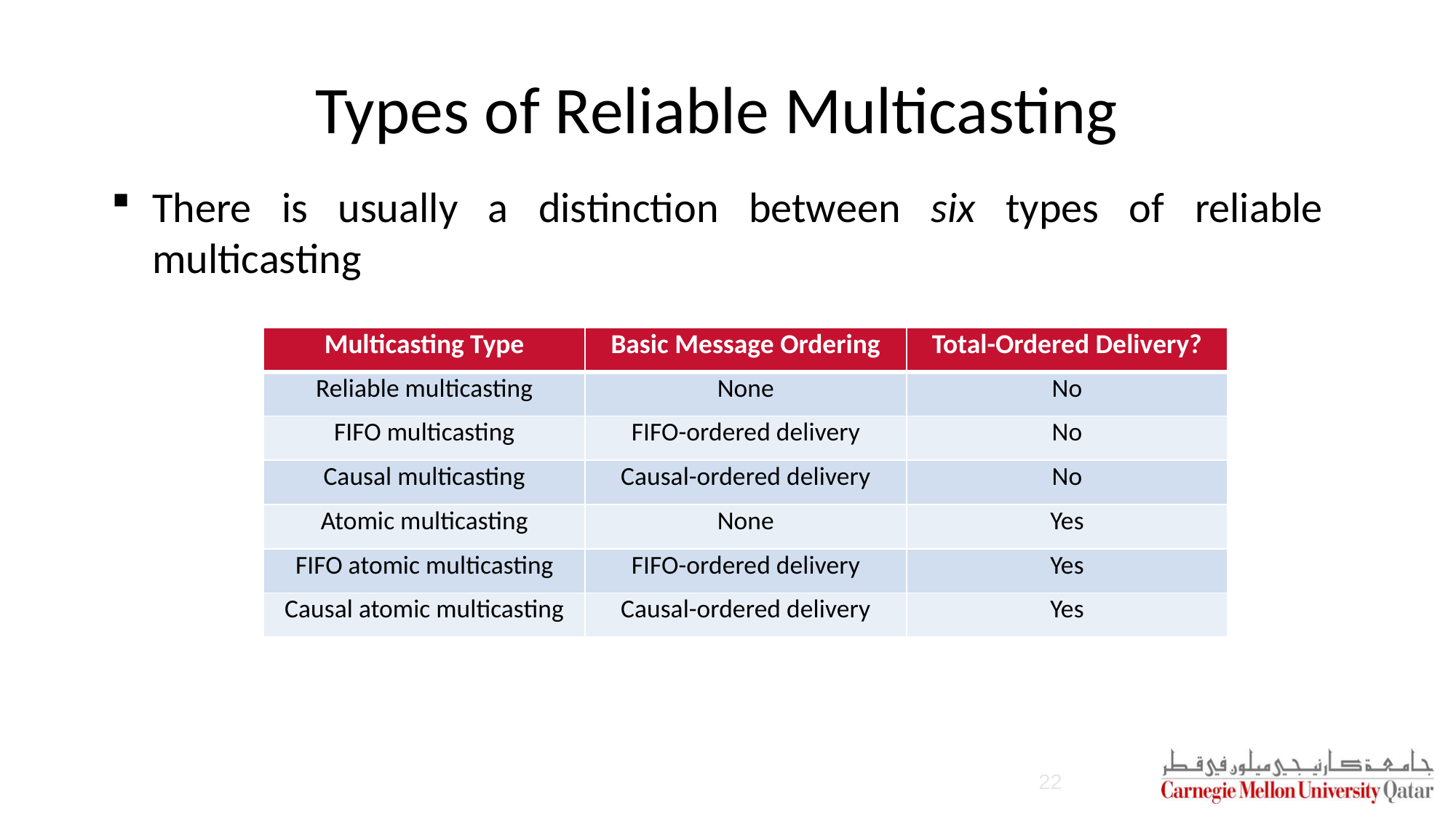

# Types of Reliable Multicasting

There is usually a distinction between six types of reliable multicasting
| Multicasting Type | Basic Message Ordering | Total-Ordered Delivery? |
| --- | --- | --- |
| Reliable multicasting | None | No |
| FIFO multicasting | FIFO-ordered delivery | No |
| Causal multicasting | Causal-ordered delivery | No |
| Atomic multicasting | None | Yes |
| FIFO atomic multicasting | FIFO-ordered delivery | Yes |
| Causal atomic multicasting | Causal-ordered delivery | Yes |
22